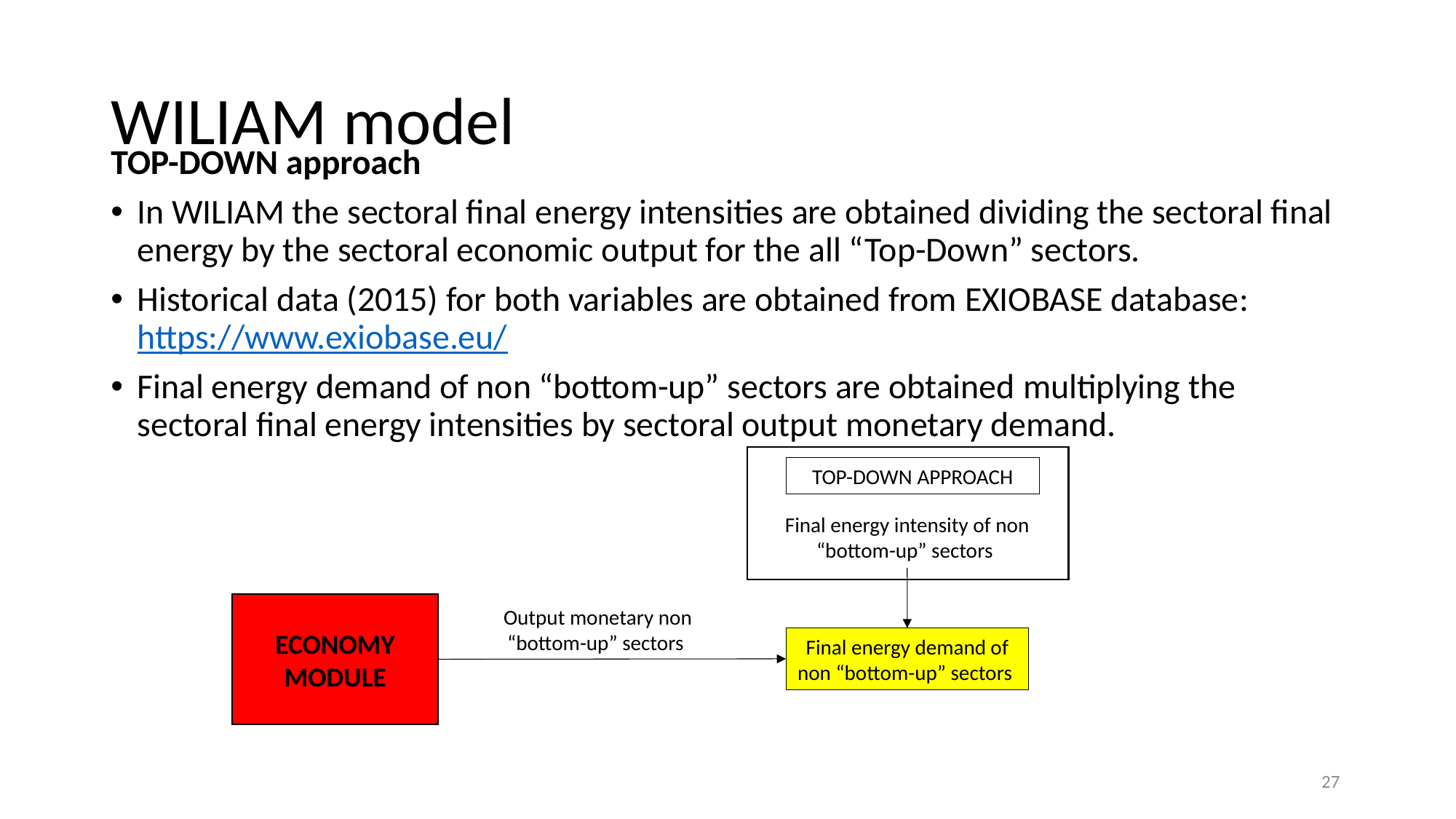

# WILIAM model
TOP-DOWN approach
In WILIAM the sectoral final energy intensities are obtained dividing the sectoral final energy by the sectoral economic output for the all “Top-Down” sectors.
Historical data (2015) for both variables are obtained from EXIOBASE database: https://www.exiobase.eu/
Final energy demand of non “bottom-up” sectors are obtained multiplying the sectoral final energy intensities by sectoral output monetary demand.

TOP-DOWN APPROACH
Final energy intensity of non “bottom-up” sectors
ECONOMY MODULE
Output monetary non “bottom-up” sectors
Final energy demand of non “bottom-up” sectors
27